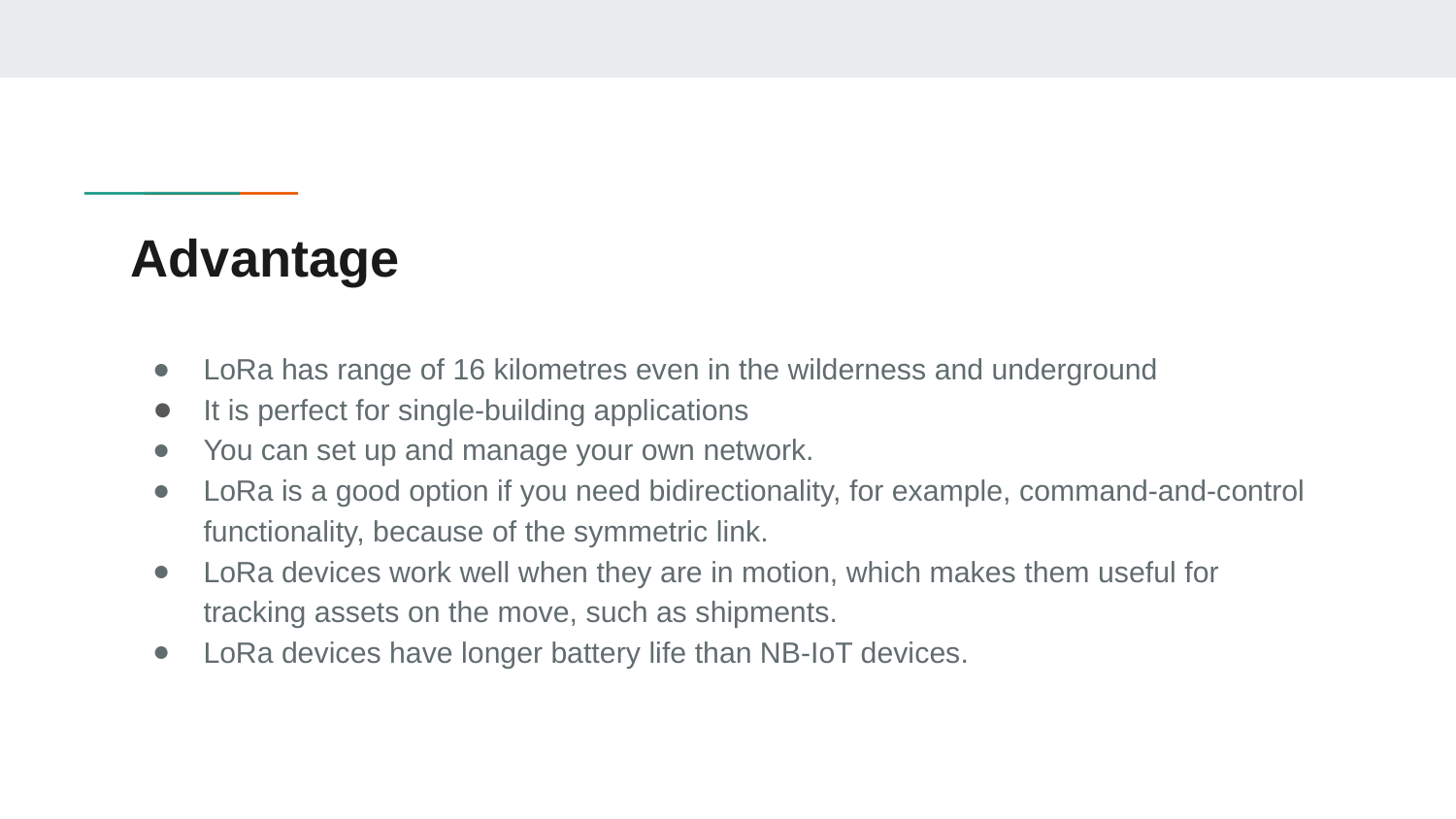

# Advantage
LoRa has range of 16 kilometres even in the wilderness and underground
It is perfect for single-building applications
You can set up and manage your own network.
LoRa is a good option if you need bidirectionality, for example, command-and-control functionality, because of the symmetric link.
LoRa devices work well when they are in motion, which makes them useful for tracking assets on the move, such as shipments.
LoRa devices have longer battery life than NB-IoT devices.